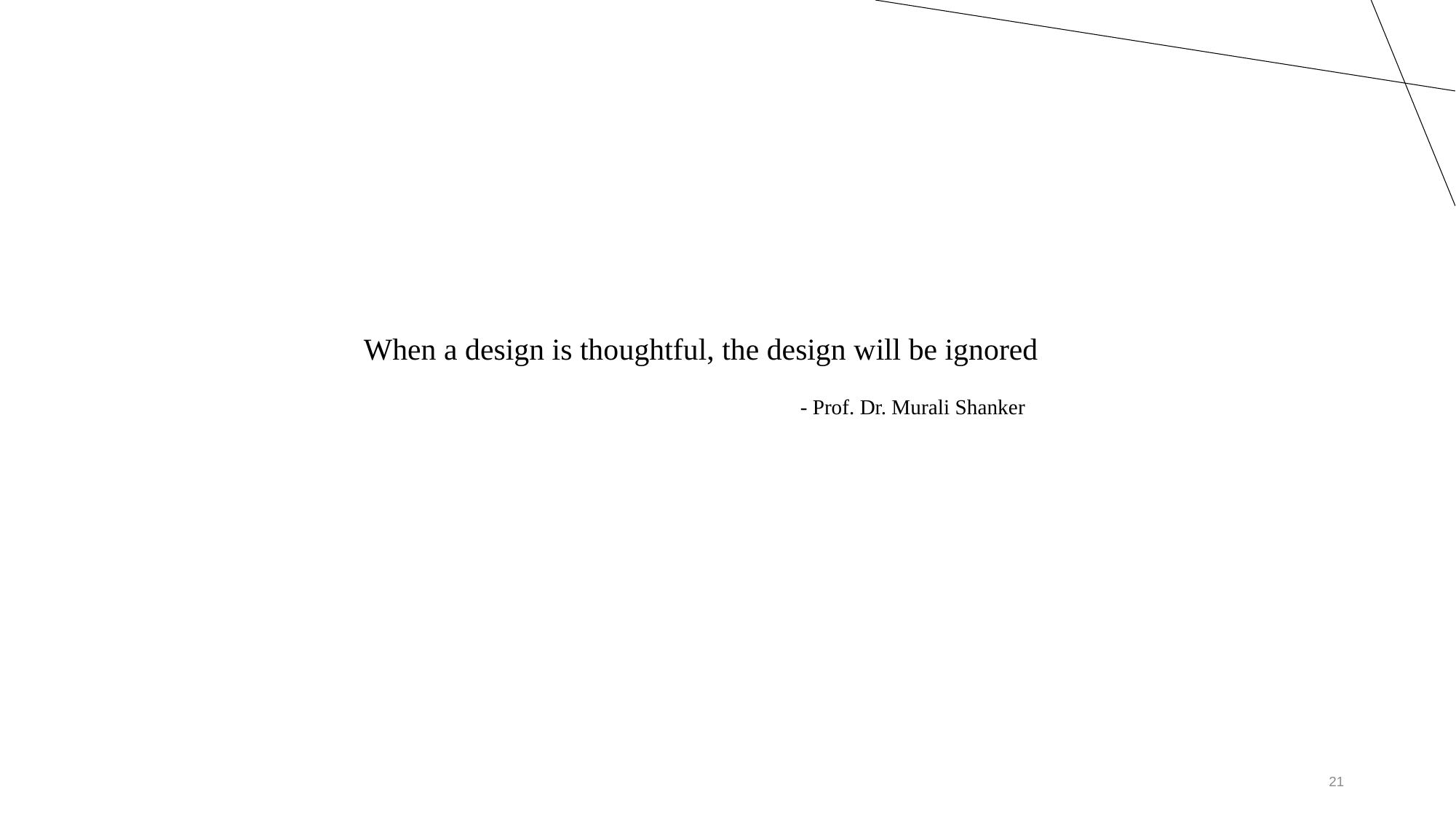

When a design is thoughtful, the design will be ignored
				- Prof. Dr. Murali Shanker
21